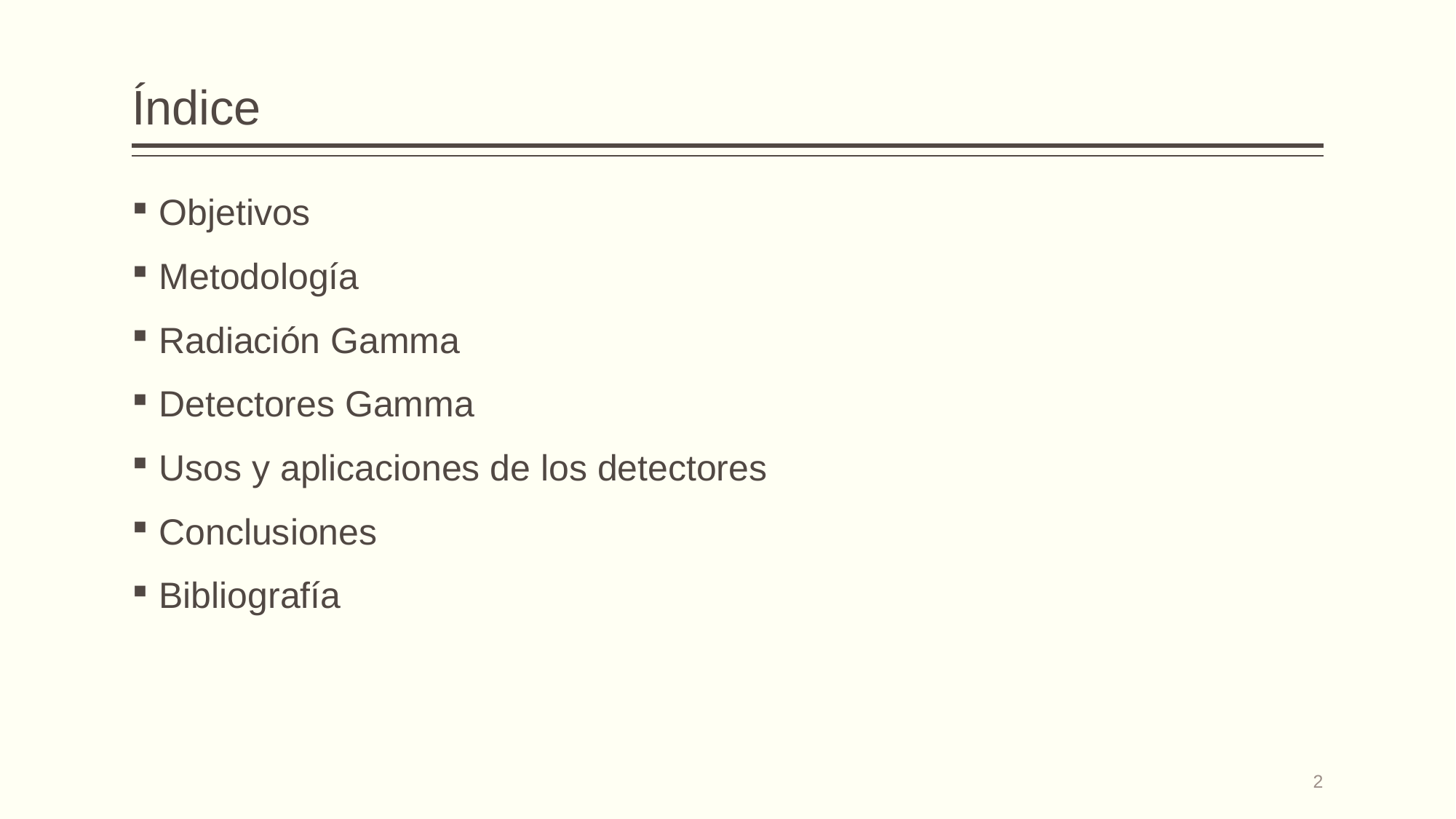

# Índice
Objetivos
Metodología
Radiación Gamma
Detectores Gamma
Usos y aplicaciones de los detectores
Conclusiones
Bibliografía
2